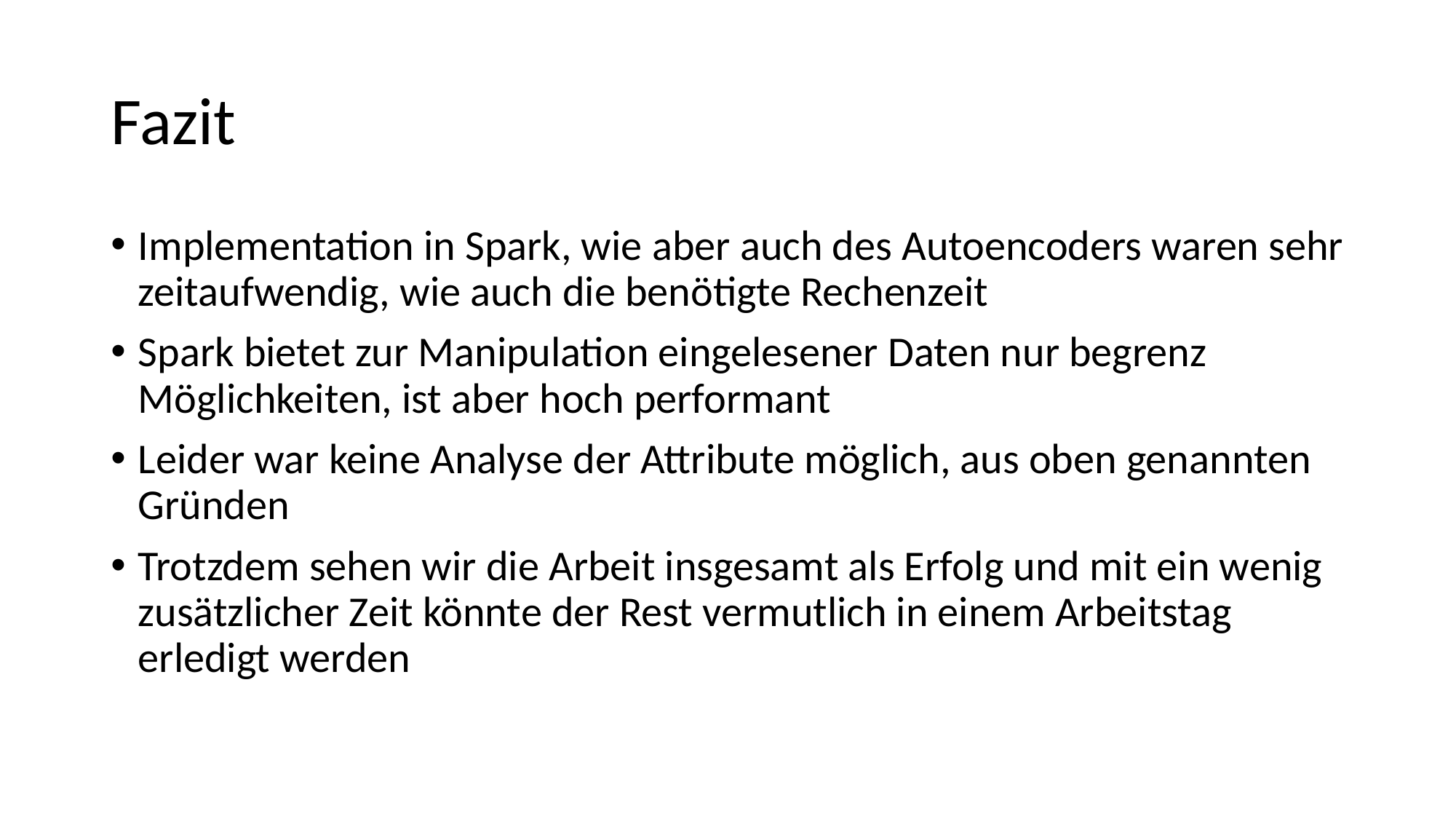

# Fazit
Implementation in Spark, wie aber auch des Autoencoders waren sehr zeitaufwendig, wie auch die benötigte Rechenzeit
Spark bietet zur Manipulation eingelesener Daten nur begrenz Möglichkeiten, ist aber hoch performant
Leider war keine Analyse der Attribute möglich, aus oben genannten Gründen
Trotzdem sehen wir die Arbeit insgesamt als Erfolg und mit ein wenig zusätzlicher Zeit könnte der Rest vermutlich in einem Arbeitstag erledigt werden